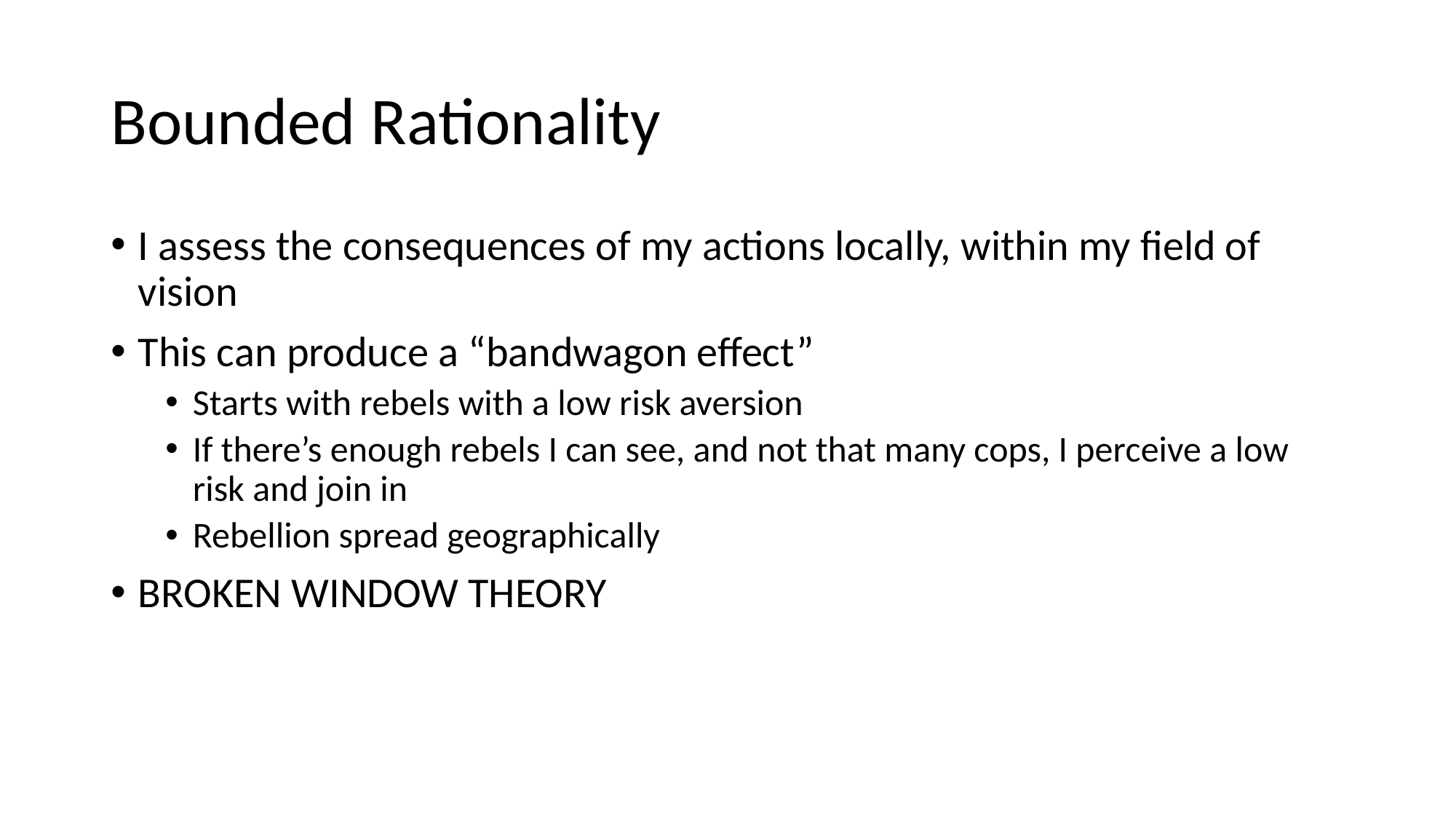

# Bounded Rationality
I assess the consequences of my actions locally, within my field of vision
This can produce a “bandwagon effect”
Starts with rebels with a low risk aversion
If there’s enough rebels I can see, and not that many cops, I perceive a low risk and join in
Rebellion spread geographically
BROKEN WINDOW THEORY